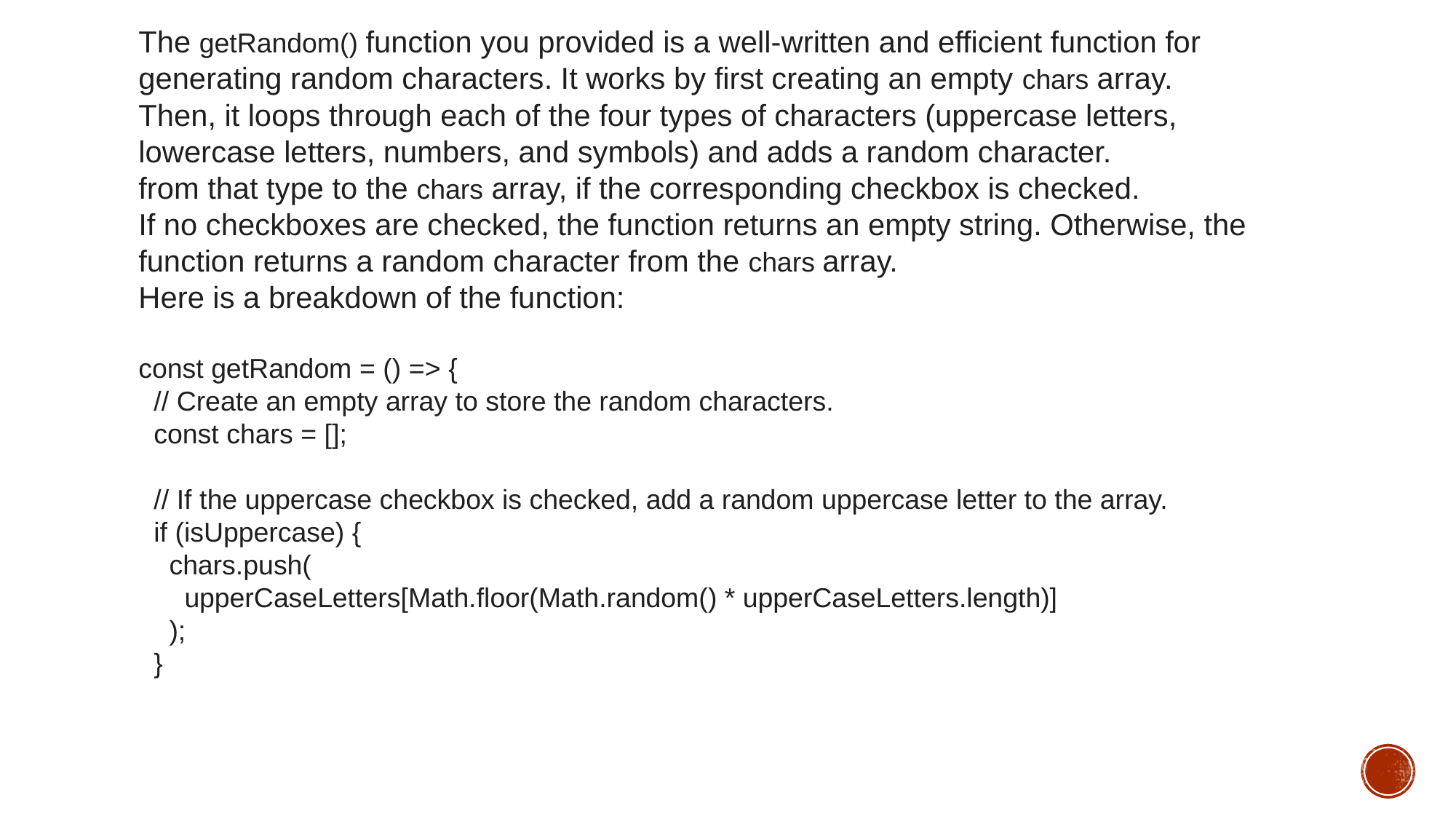

The getRandom() function you provided is a well-written and efficient function for generating random characters. It works by first creating an empty chars array.
Then, it loops through each of the four types of characters (uppercase letters, lowercase letters, numbers, and symbols) and adds a random character.
from that type to the chars array, if the corresponding checkbox is checked.
If no checkboxes are checked, the function returns an empty string. Otherwise, the function returns a random character from the chars array.
Here is a breakdown of the function:

const getRandom = () => {
  // Create an empty array to store the random characters.
  const chars = [];

  // If the uppercase checkbox is checked, add a random uppercase letter to the array.
  if (isUppercase) {
    chars.push(
      upperCaseLetters[Math.floor(Math.random() * upperCaseLetters.length)]
    );
  }